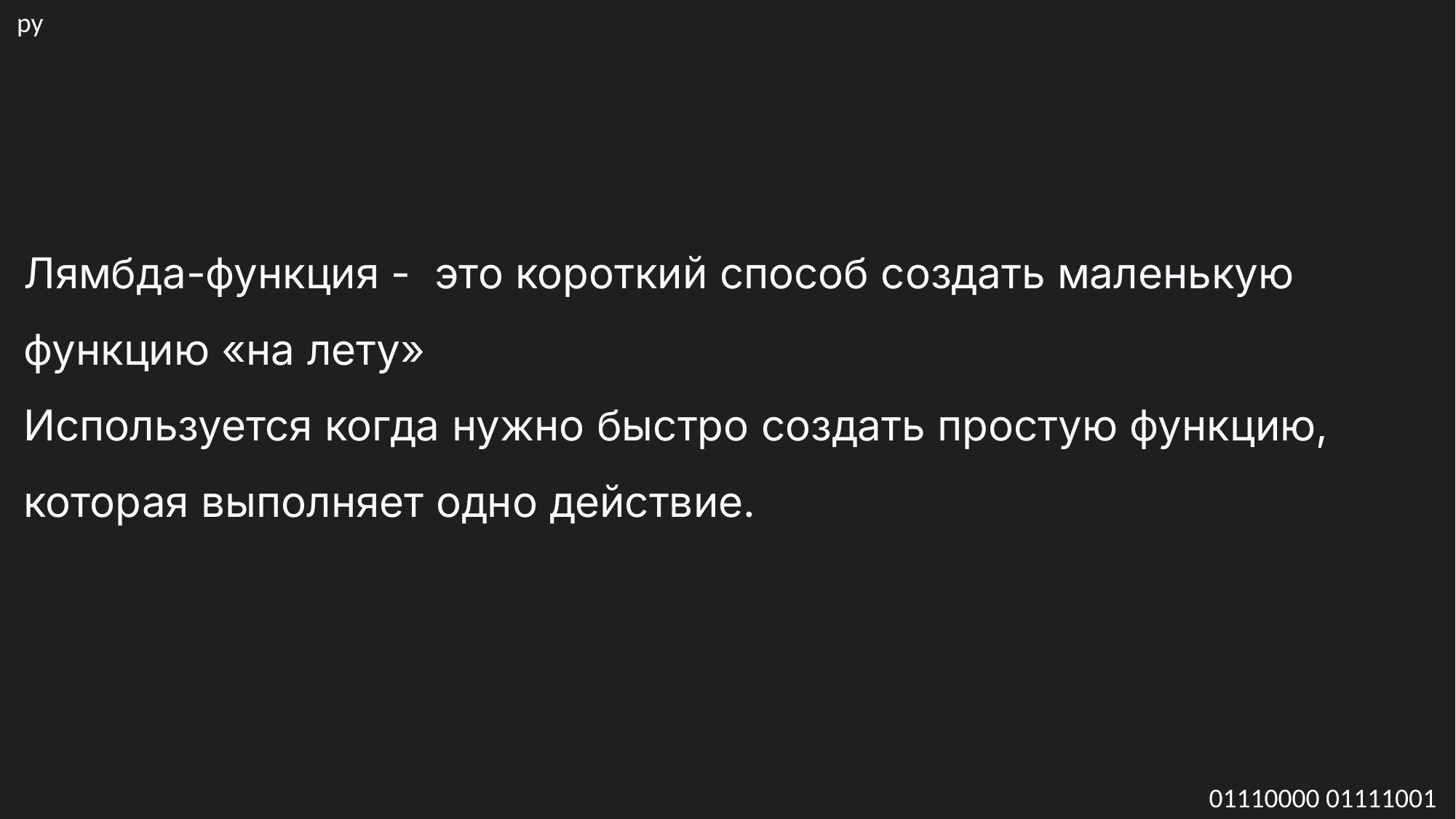

py
Лямбда-функция -  это короткий способ создать маленькую функцию «на лету»
Используется когда нужно быстро создать простую функцию, которая выполняет одно действие.

01110000 01111001